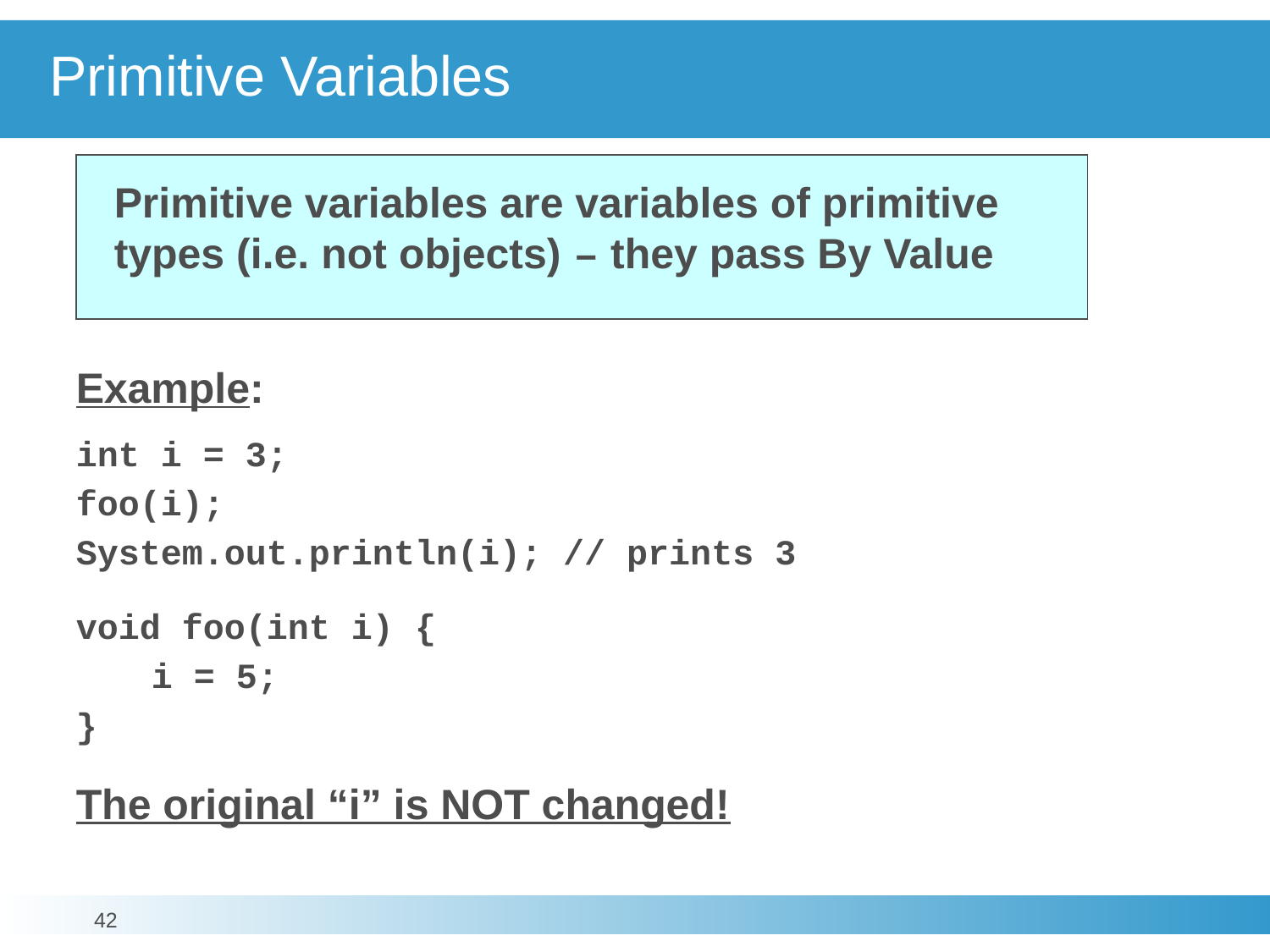

# Primitive Variables
Primitive variables are variables of primitive types (i.e. not objects) – they pass By Value
Example:

int i = 3;
foo(i);
System.out.println(i); // prints 3

void foo(int i) {
	i = 5;
}

The original “i” is NOT changed!
42